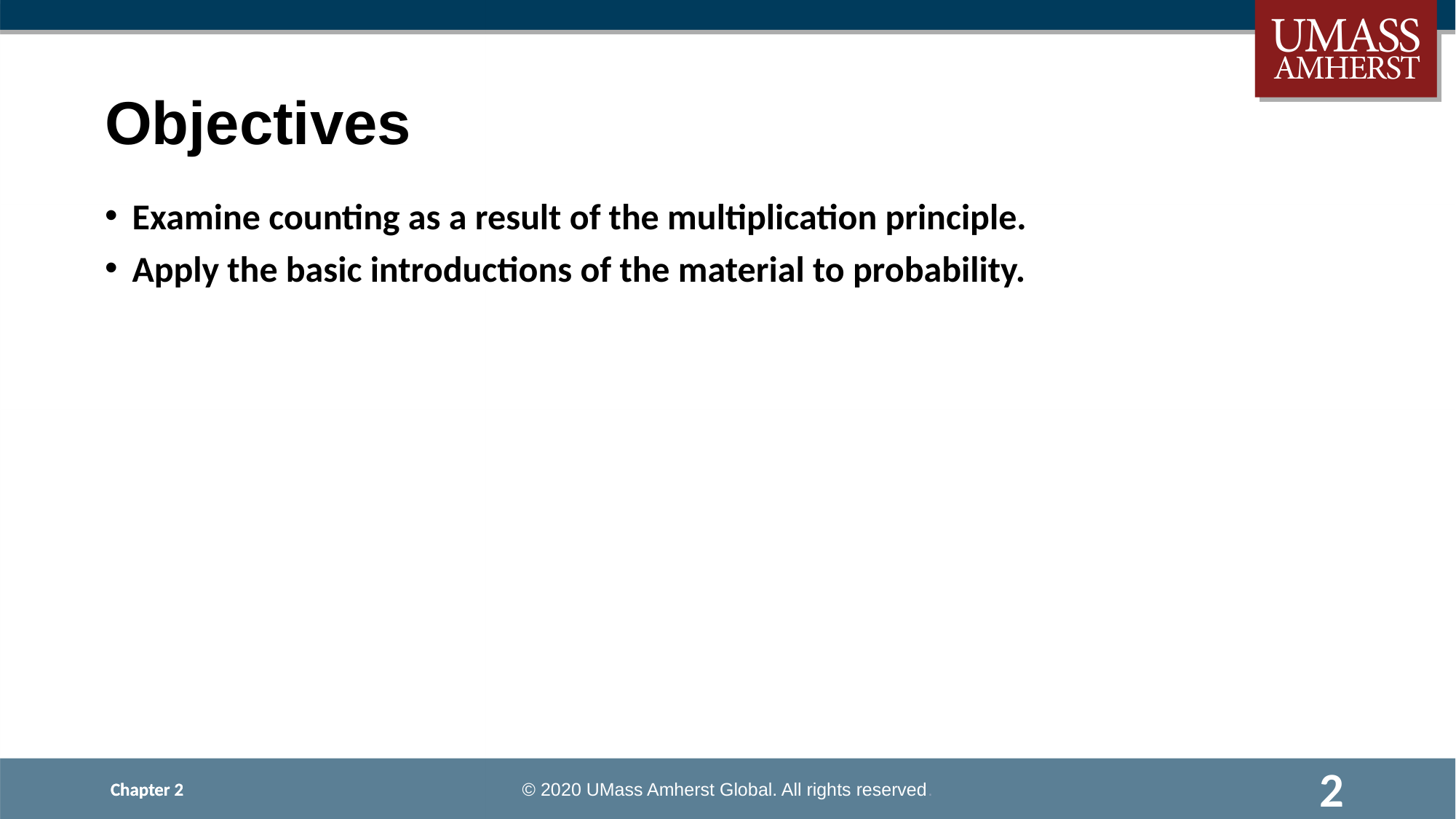

# Objectives
Examine counting as a result of the multiplication principle.
Apply the basic introductions of the material to probability.
2